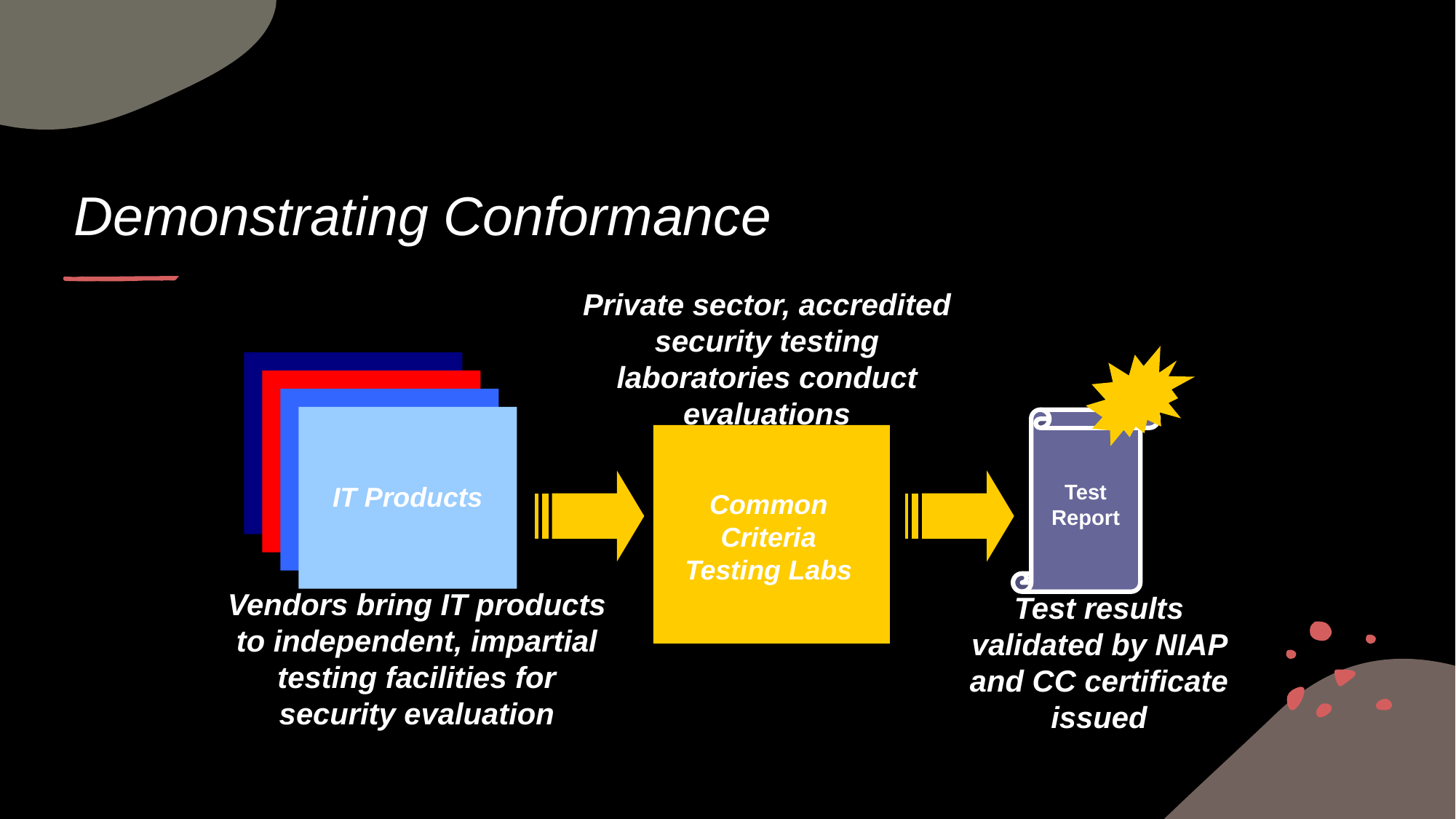

# Demonstrating Conformance
Private sector, accredited security testing laboratories conduct evaluations

Test Report

IT Products
Vendors bring IT products to independent, impartial testing facilities for security evaluation

Common Criteria Testing Labs

Test results validated by NIAP and CC certificate issued